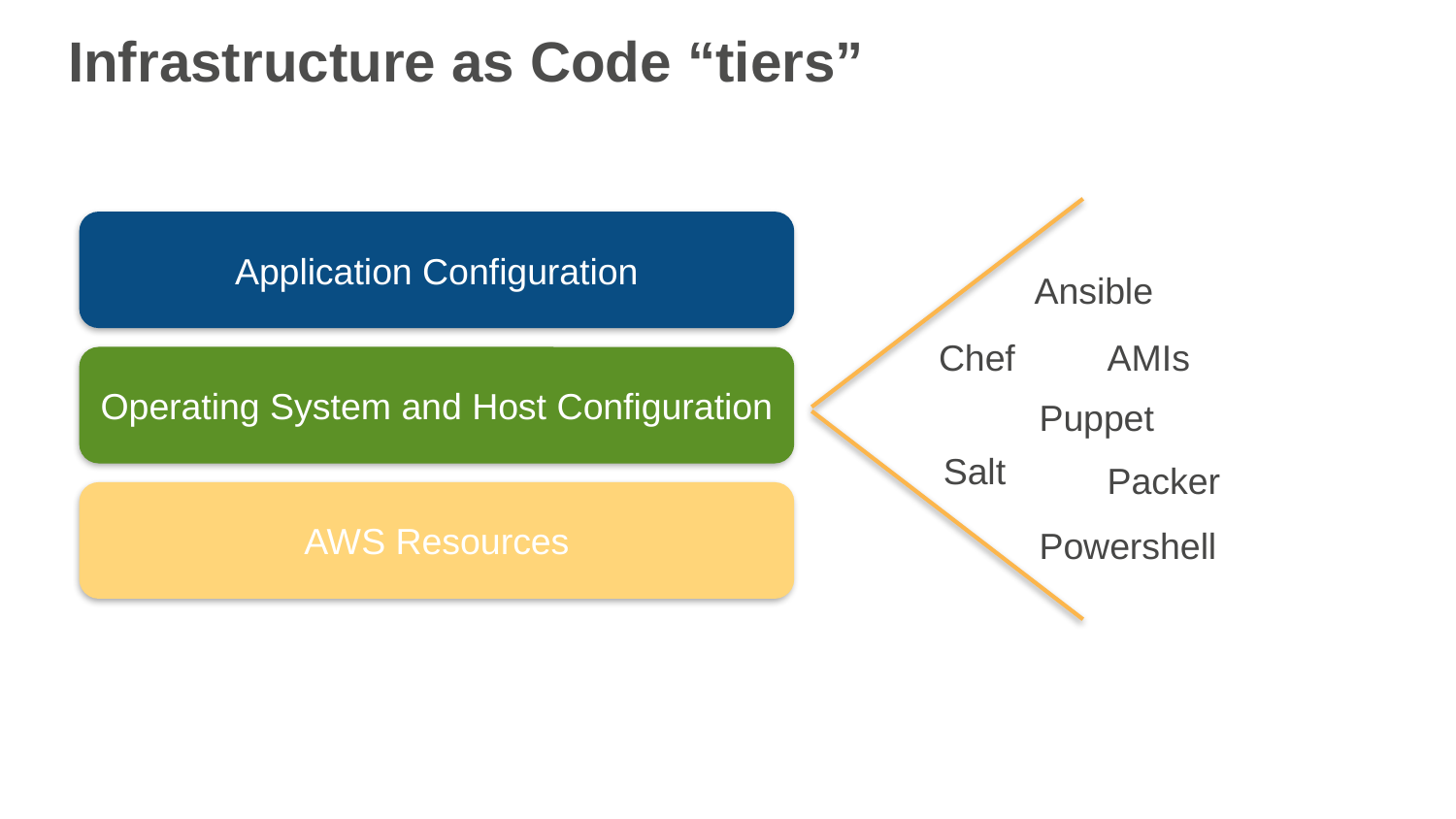

# Infrastructure as Code “tiers”
Application Configuration
Operating System and Host Configuration
AWS Resources
Ansible
Chef
AMIs
Puppet
Salt
Packer
Powershell